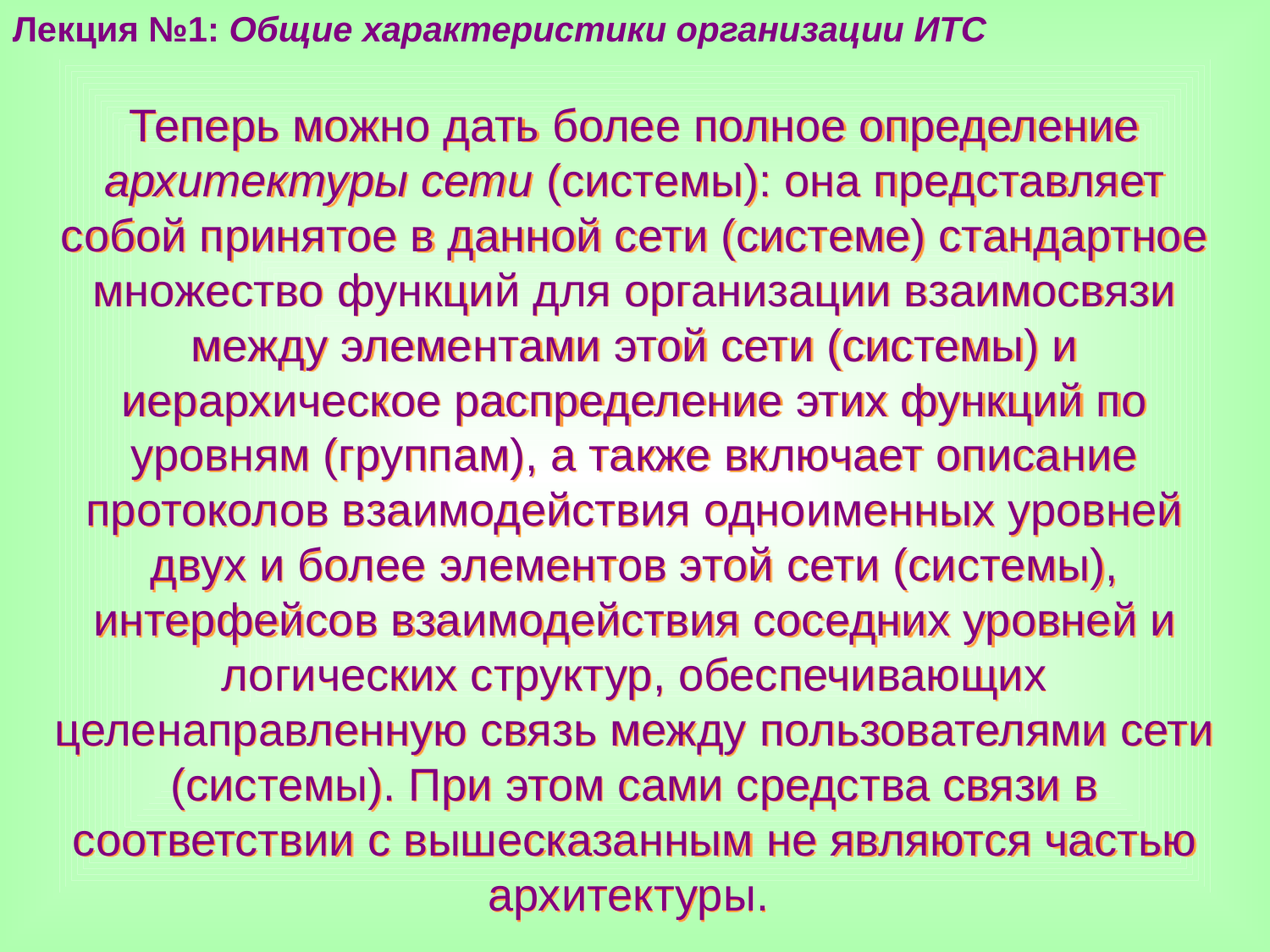

Лекция №1: Общие характеристики организации ИТС
Теперь можно дать более полное определение архитектуры сети (системы): она представляет собой принятое в данной сети (системе) стандартное множество функций для организации взаимосвязи между элементами этой сети (системы) и иерархическое распределение этих функций по уровням (группам), а также включает описание протоколов взаимодействия одноименных уровней двух и более элементов этой сети (системы), интерфейсов взаимодействия соседних уровней и логических структур, обеспечивающих целенаправленную связь между пользователями сети (системы). При этом сами средства связи в соответствии с вышесказанным не являются частью архитектуры.